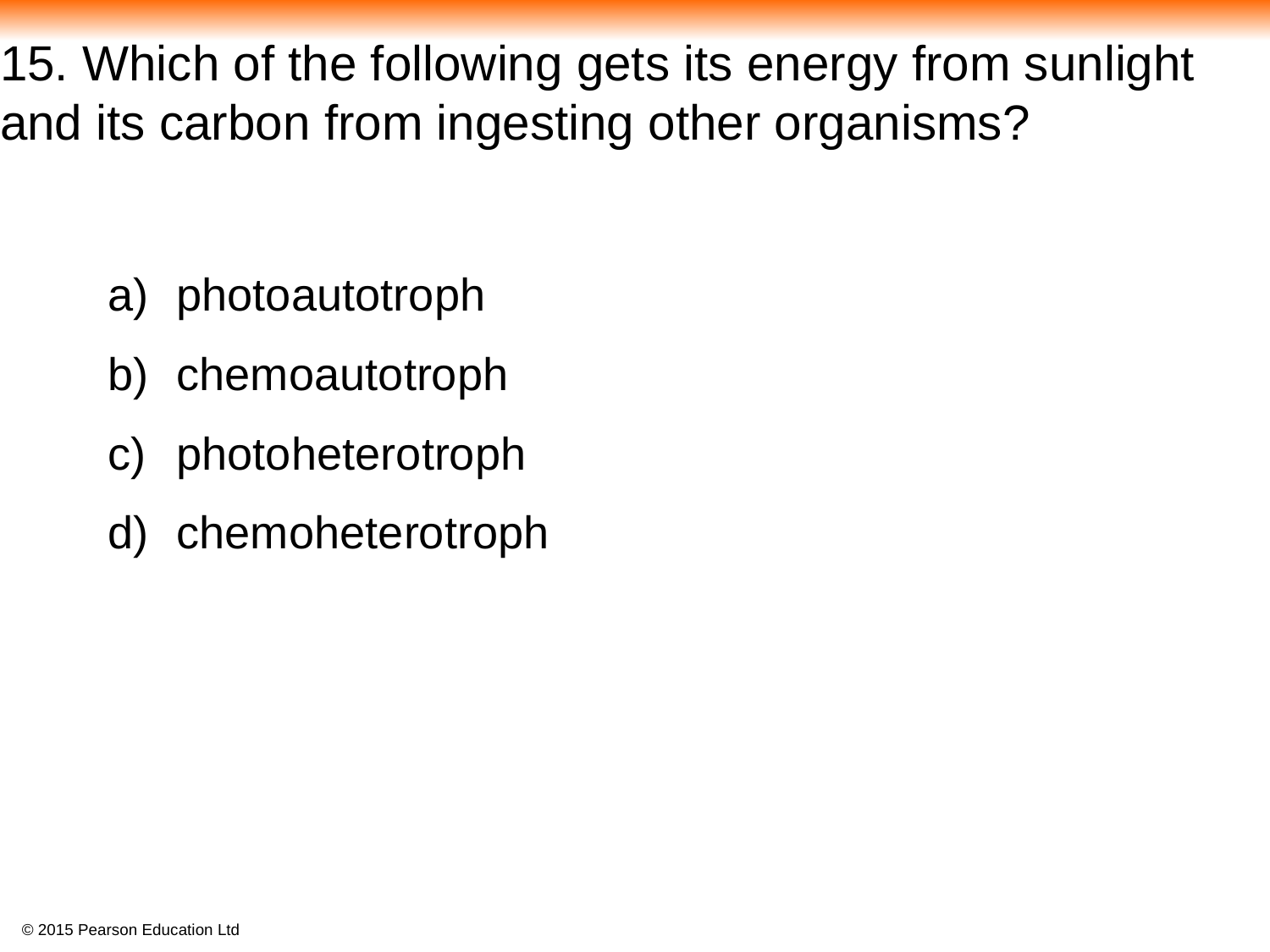

15. Which of the following gets its energy from sunlight and its carbon from ingesting other organisms?
photoautotroph
chemoautotroph
photoheterotroph
chemoheterotroph